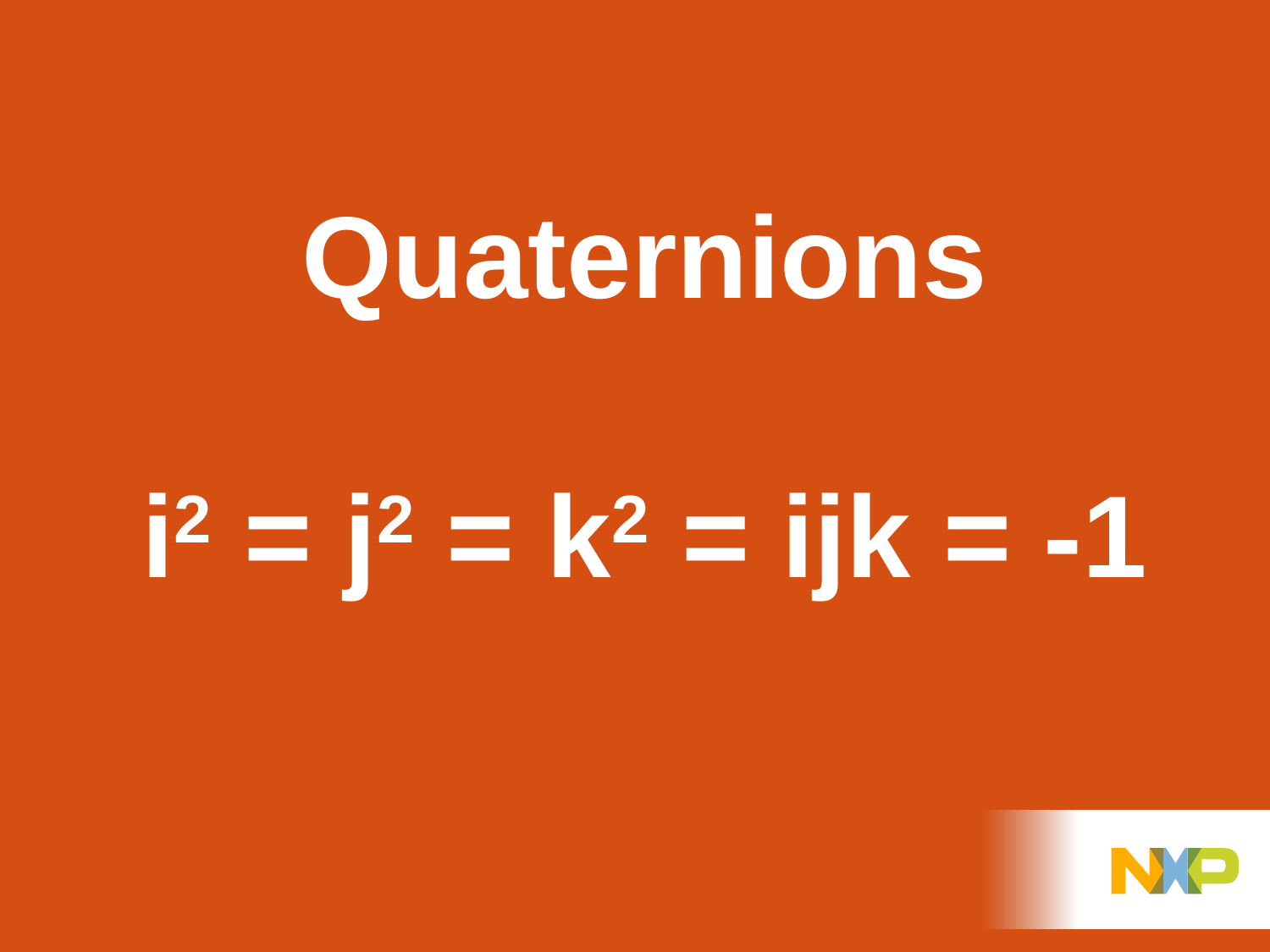

# Quaternions i2 = j2 = k2 = ijk = -1